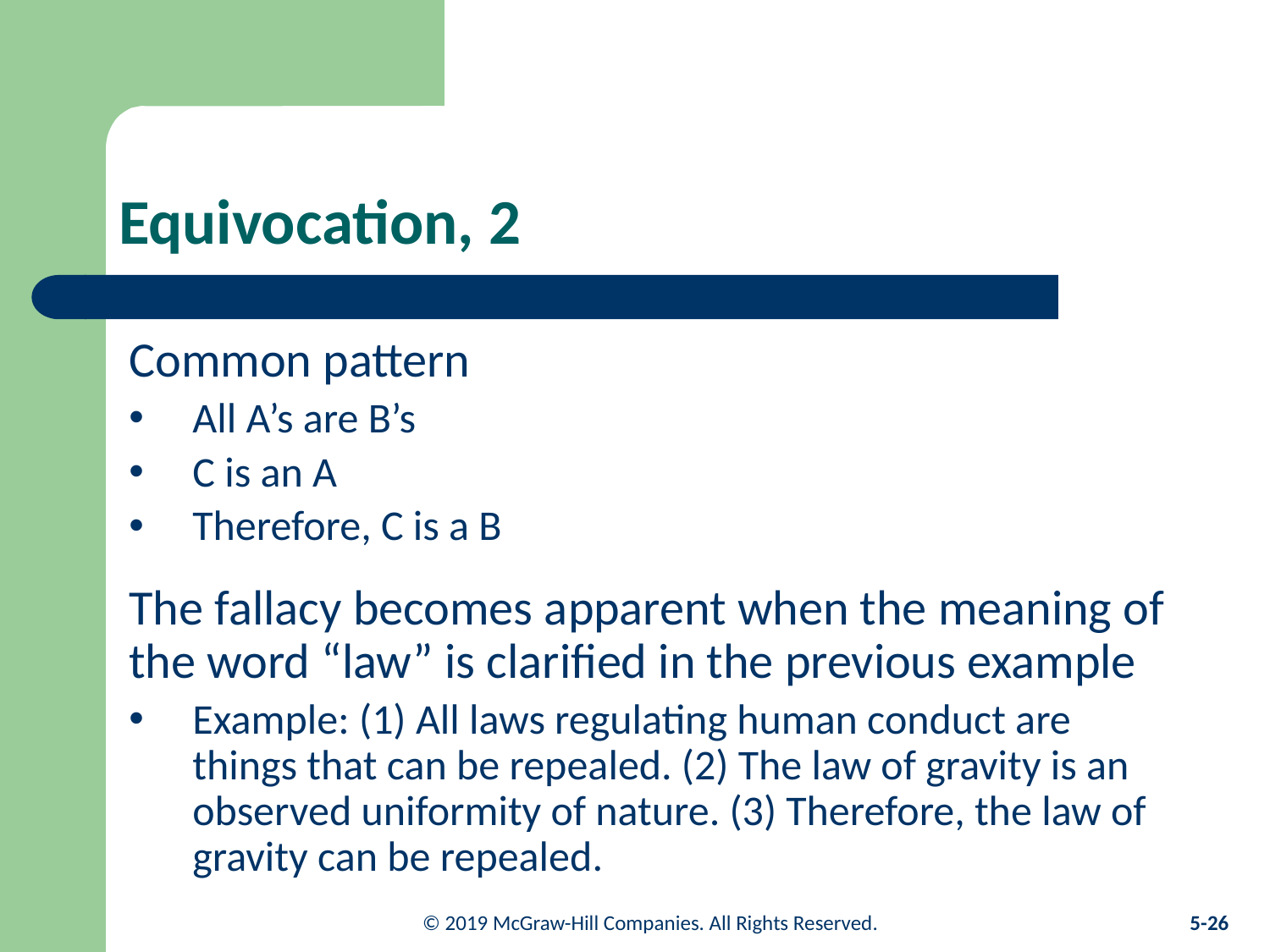

# Equivocation, 2
Common pattern
All A’s are B’s
C is an A
Therefore, C is a B

The fallacy becomes apparent when the meaning of the word “law” is clarified in the previous example
Example: (1) All laws regulating human conduct are things that can be repealed. (2) The law of gravity is an observed uniformity of nature. (3) Therefore, the law of gravity can be repealed.